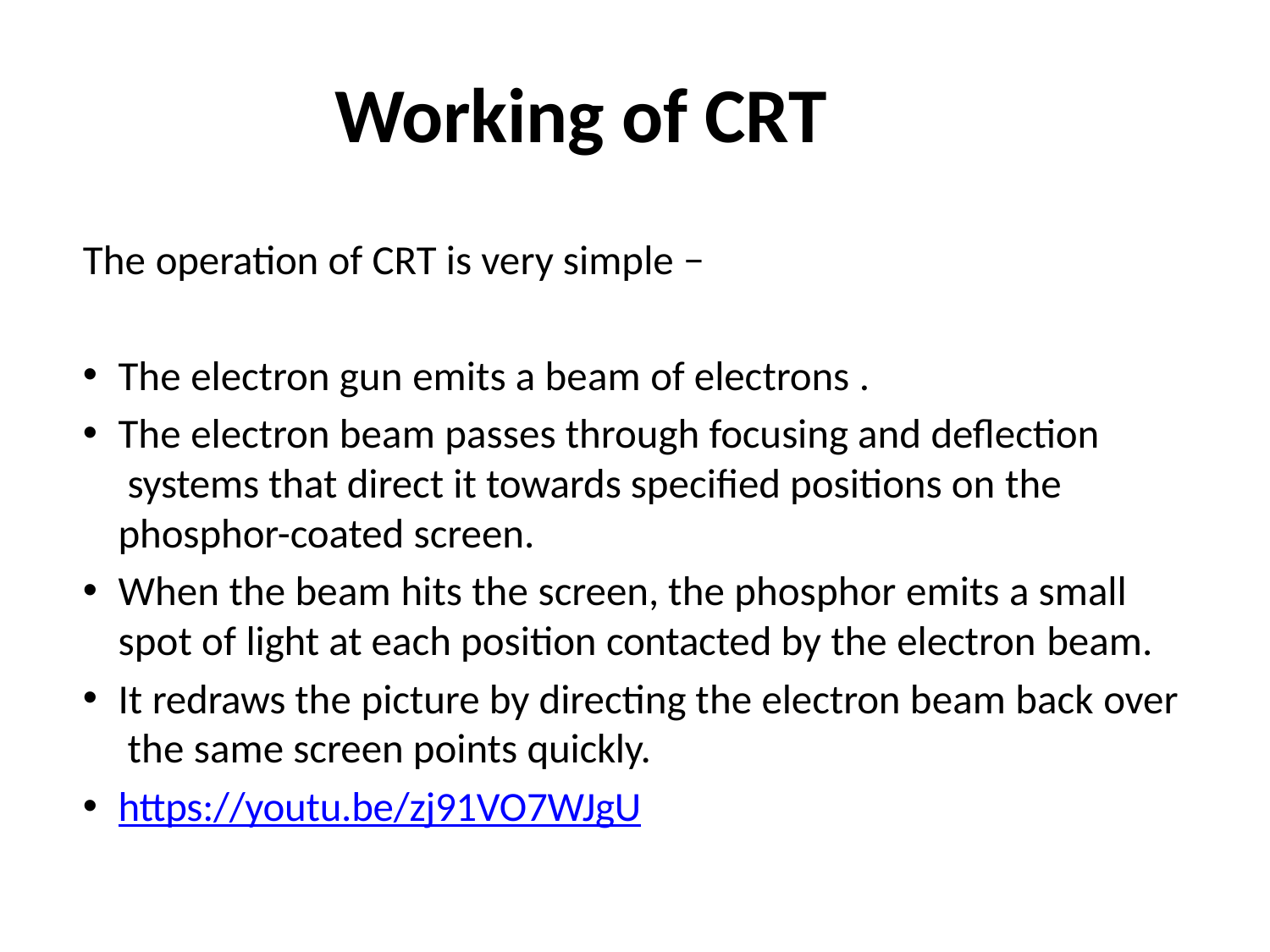

# Working of CRT
The operation of CRT is very simple −

The electron gun emits a beam of electrons .
The electron beam passes through focusing and deflection  systems that direct it towards specified positions on the  phosphor-coated screen.
When the beam hits the screen, the phosphor emits a small  spot of light at each position contacted by the electron beam.
It redraws the picture by directing the electron beam back over  the same screen points quickly.
https://youtu.be/zj91VO7WJgU